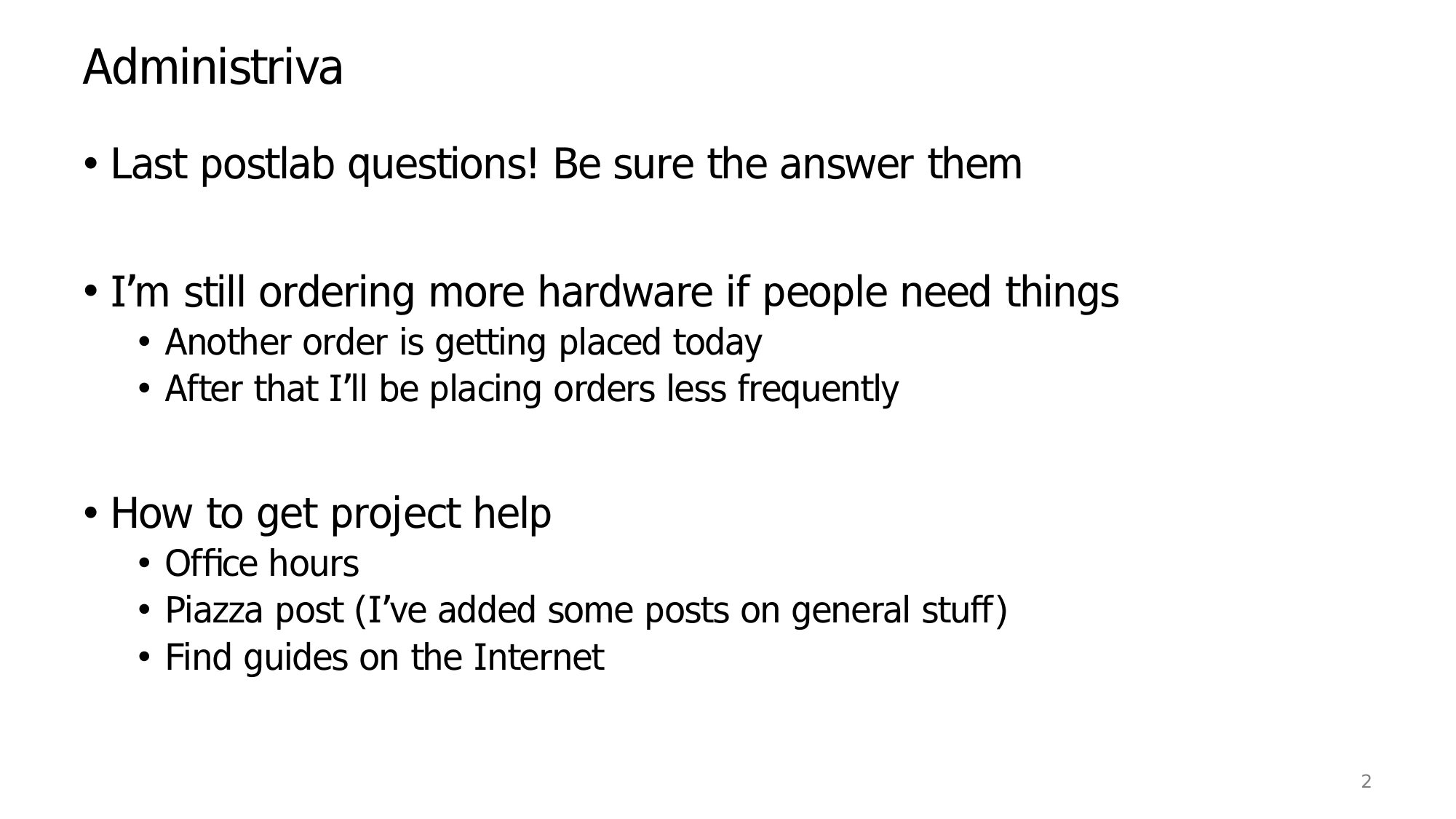

# Administriva
Last postlab questions! Be sure the answer them

I’m still ordering more hardware if people need things
Another order is getting placed today
After that I’ll be placing orders less frequently

How to get project help
Office hours
Piazza post (I’ve added some posts on general stuff)
Find guides on the Internet

2